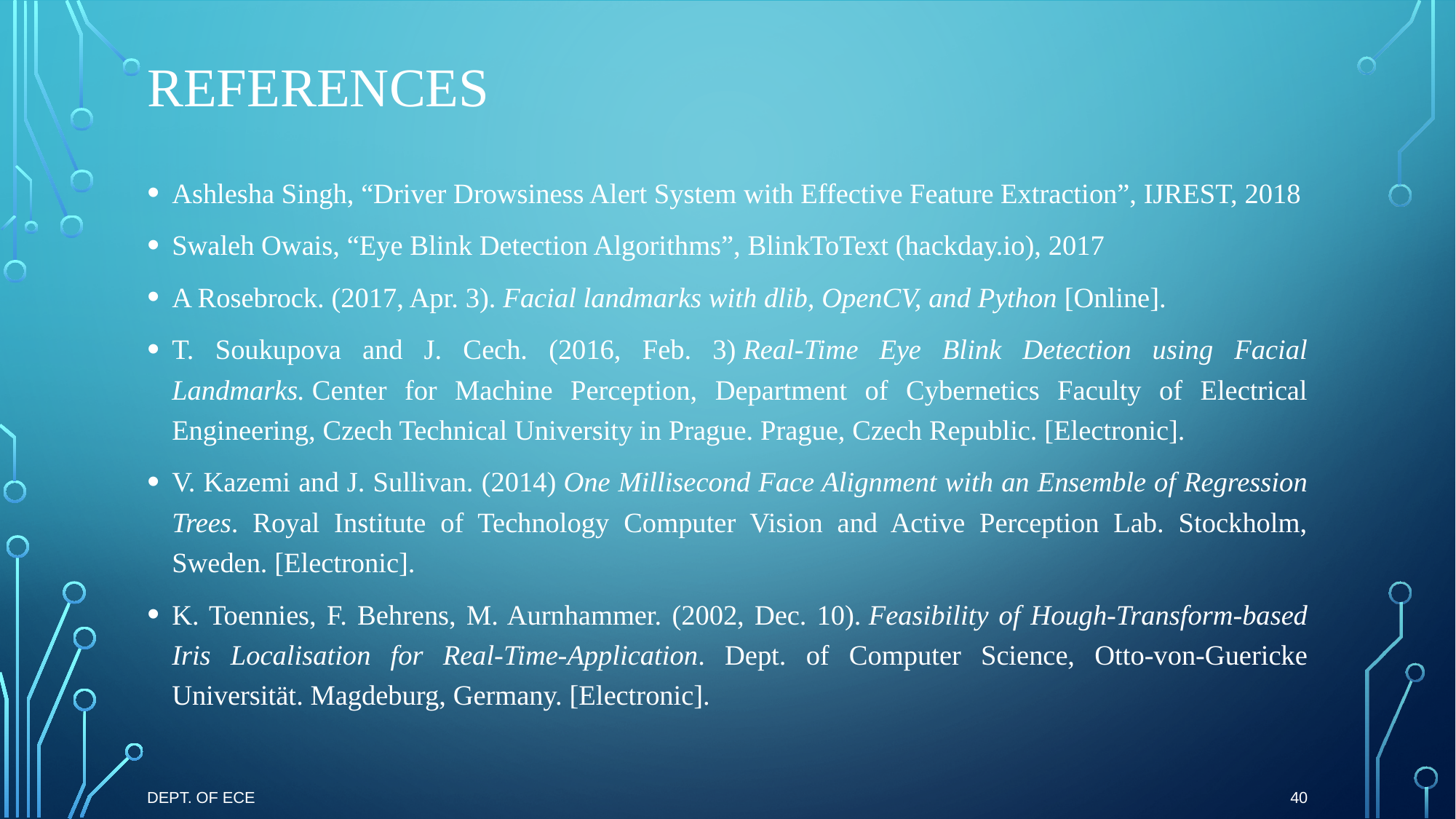

# References
Ashlesha Singh, “Driver Drowsiness Alert System with Effective Feature Extraction”, IJREST, 2018
Swaleh Owais, “Eye Blink Detection Algorithms”, BlinkToText (hackday.io), 2017
A Rosebrock. (2017, Apr. 3). Facial landmarks with dlib, OpenCV, and Python [Online].
T. Soukupova and J. Cech. (2016, Feb. 3) Real-Time Eye Blink Detection using Facial Landmarks. Center for Machine Perception, Department of Cybernetics Faculty of Electrical Engineering, Czech Technical University in Prague. Prague, Czech Republic. [Electronic].
V. Kazemi and J. Sullivan. (2014) One Millisecond Face Alignment with an Ensemble of Regression Trees. Royal Institute of Technology Computer Vision and Active Perception Lab. Stockholm, Sweden. [Electronic].
K. Toennies, F. Behrens, M. Aurnhammer. (2002, Dec. 10). Feasibility of Hough-Transform-based Iris Localisation for Real-Time-Application. Dept. of Computer Science, Otto-von-Guericke Universität. Magdeburg, Germany. [Electronic].
40
Dept. of ECE